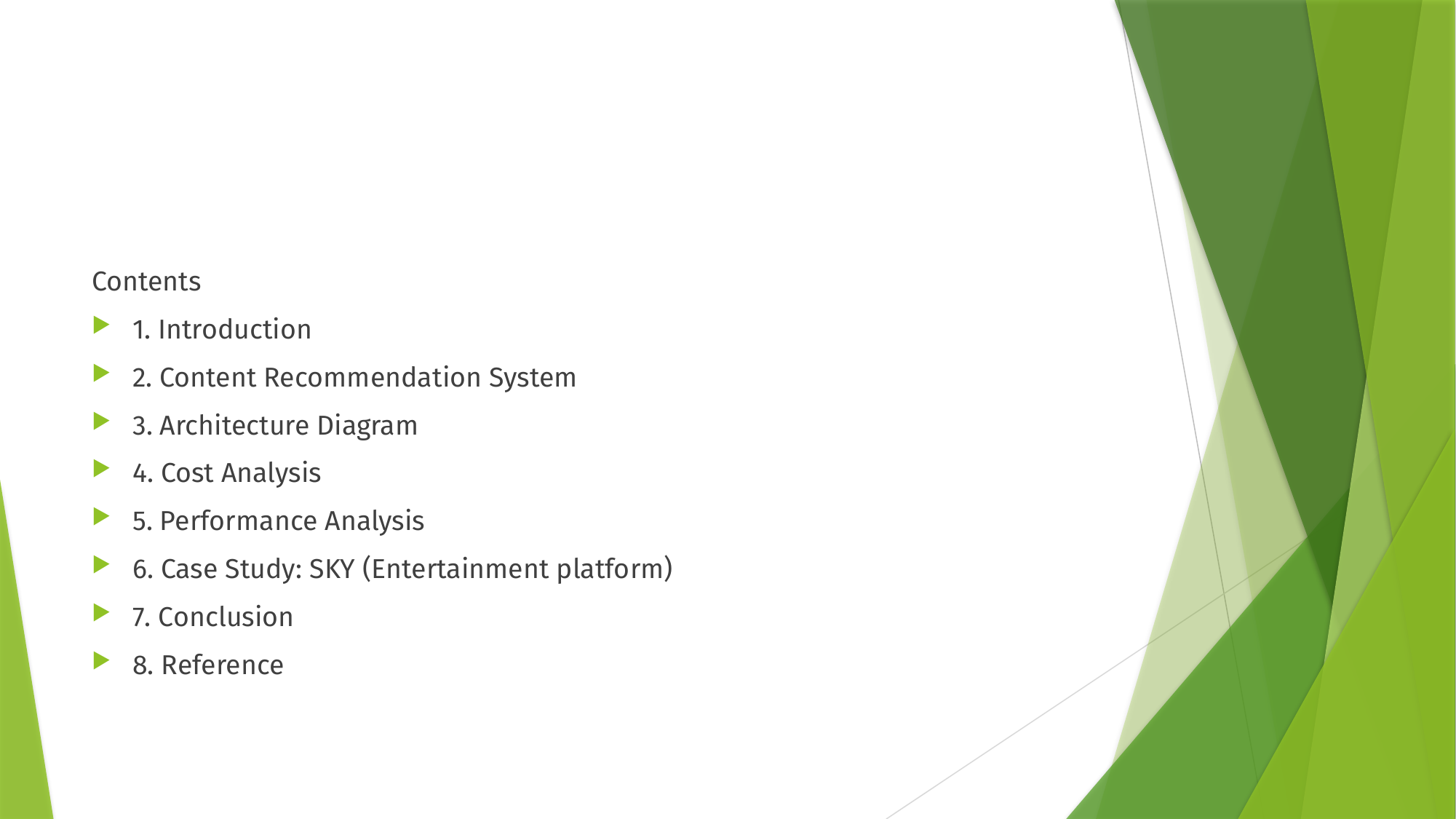

#
Contents
1. Introduction
2. Content Recommendation System
3. Architecture Diagram
4. Cost Analysis
5. Performance Analysis
6. Case Study: SKY (Entertainment platform)
7. Conclusion
8. Reference